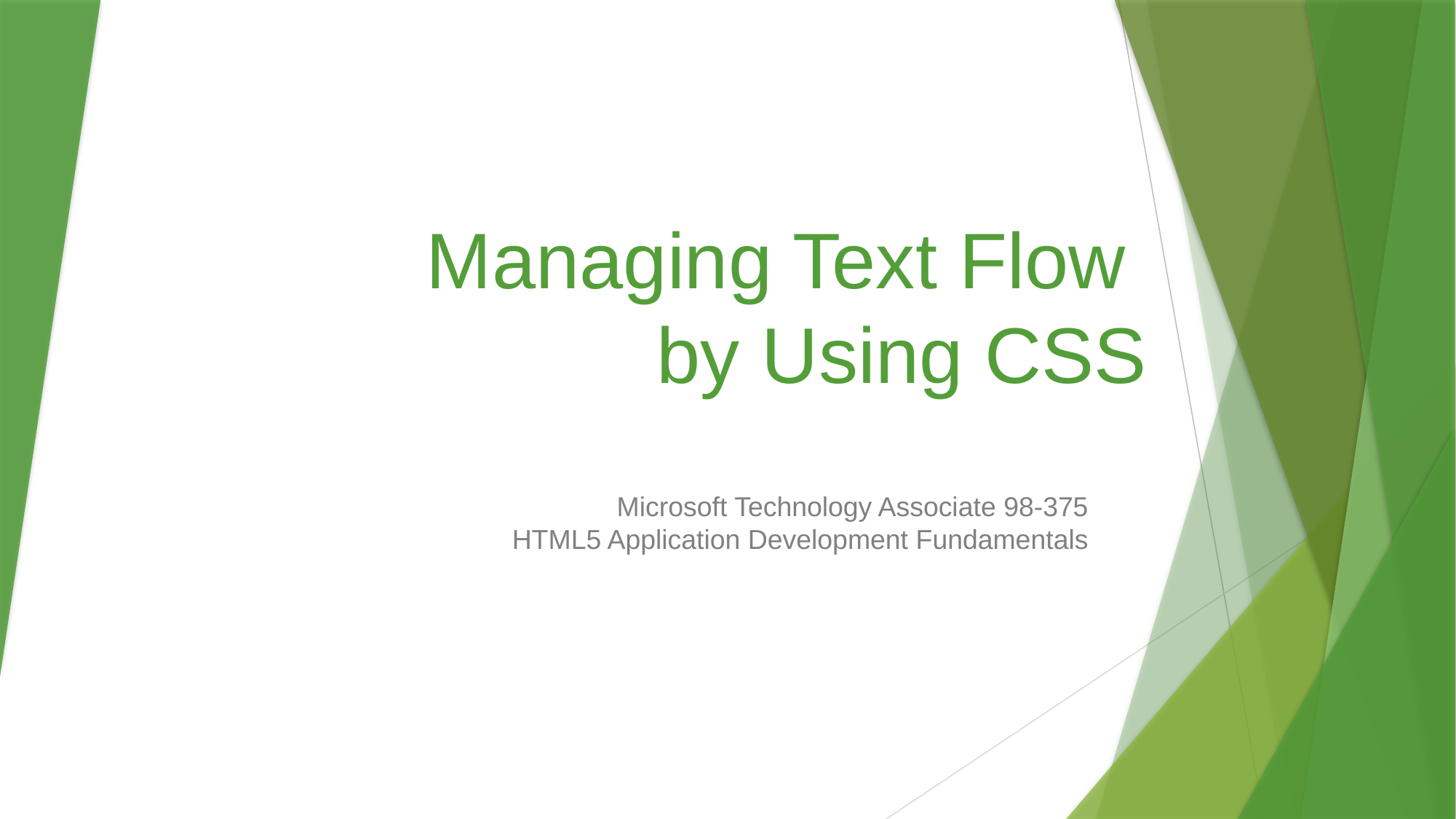

# Managing Text Flow by Using CSS
Microsoft Technology Associate 98-375
HTML5 Application Development Fundamentals